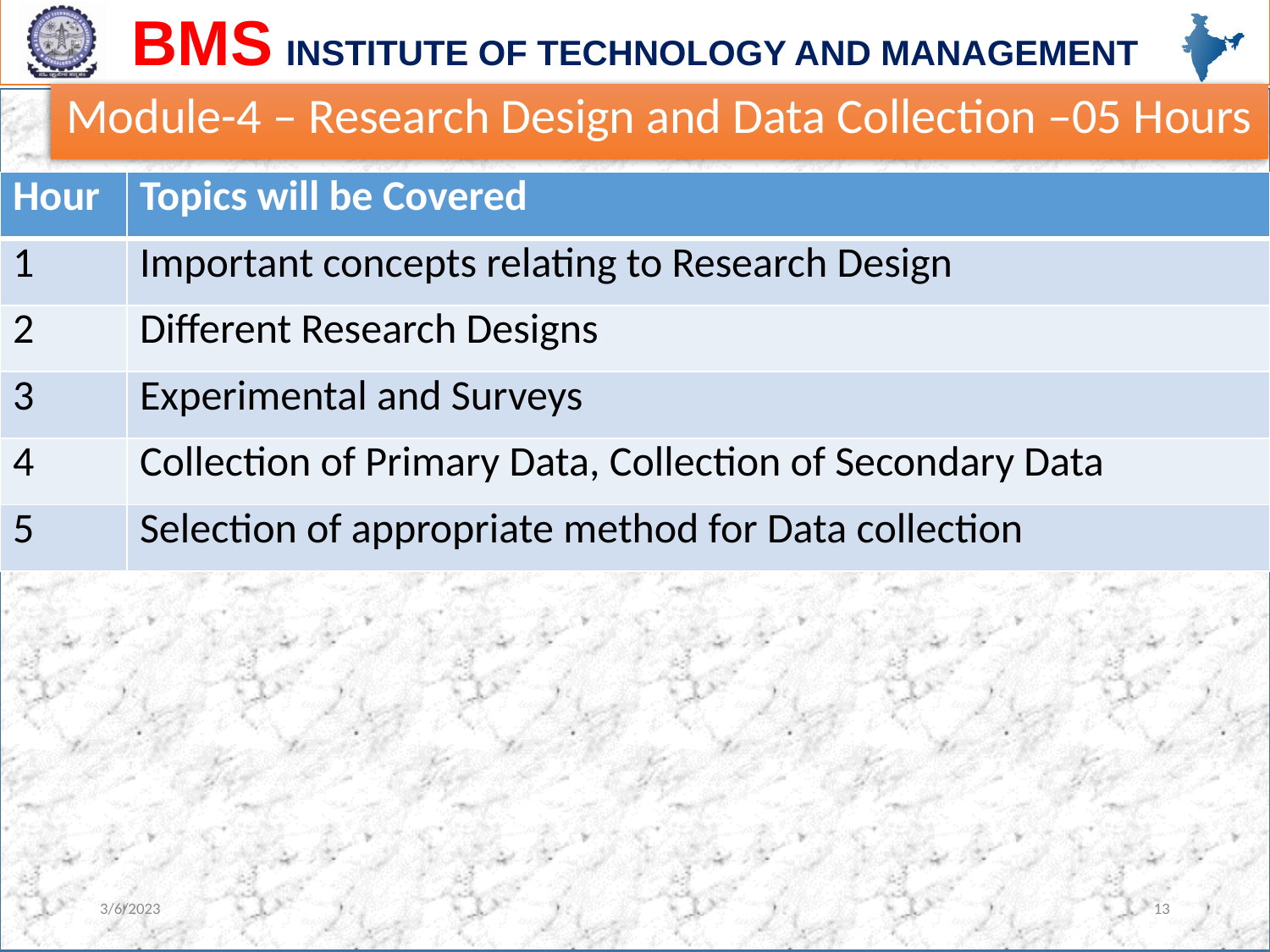

# Module-4 – Research Design and Data Collection –05 Hours
| Hour | Topics will be Covered |
| --- | --- |
| 1 | Important concepts relating to Research Design |
| 2 | Different Research Designs |
| 3 | Experimental and Surveys |
| 4 | Collection of Primary Data, Collection of Secondary Data |
| 5 | Selection of appropriate method for Data collection |
3/6/2023
13